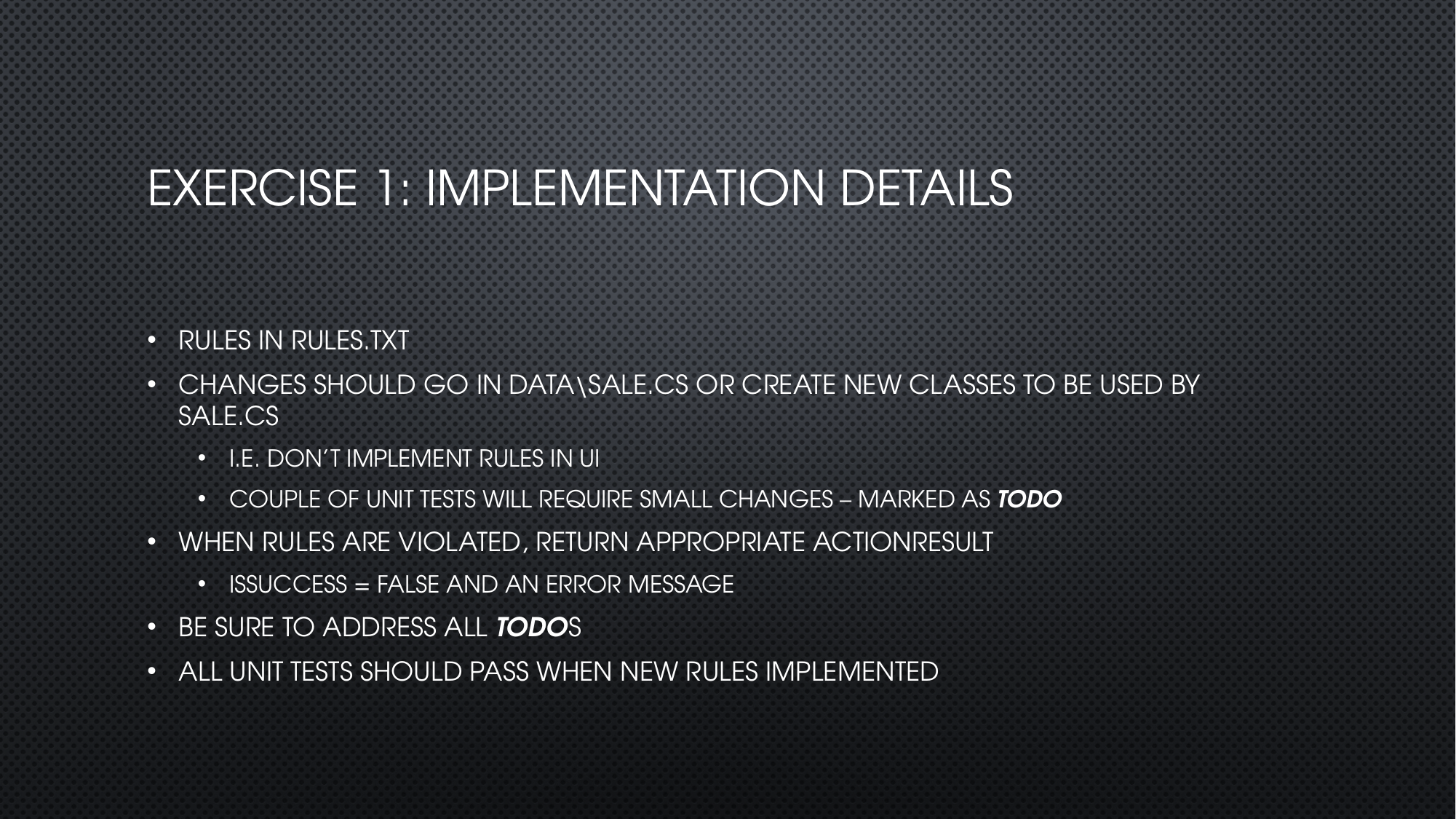

# Exercise 1: implementation details
Rules in Rules.txt
Changes should go in Data\Sale.cs or create new classes to be used by Sale.cs
i.e. don’t implement rules in UI
Couple of unit tests will require small changes – marked as TODO
When rules are violated, return appropriate ActionResult
IsSuccess = false and an error message
Be sure to address all TODOs
All unit tests should pass when new rules implemented